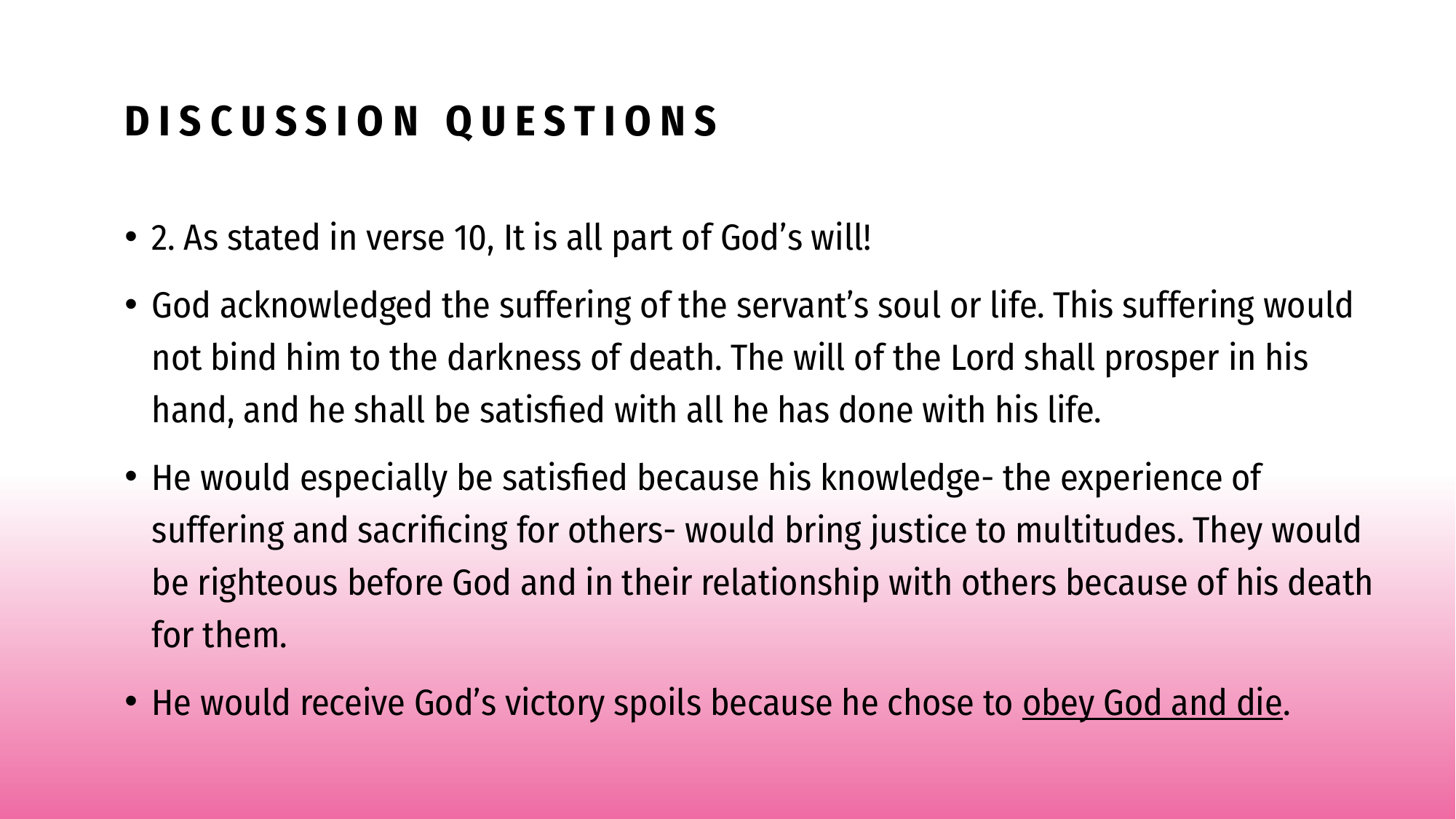

# Discussion Questions
2. As stated in verse 10, It is all part of God’s will!
God acknowledged the suffering of the servant’s soul or life. This suffering would not bind him to the darkness of death. The will of the Lord shall prosper in his hand, and he shall be satisfied with all he has done with his life.
He would especially be satisfied because his knowledge- the experience of suffering and sacrificing for others- would bring justice to multitudes. They would be righteous before God and in their relationship with others because of his death for them.
He would receive God’s victory spoils because he chose to obey God and die.